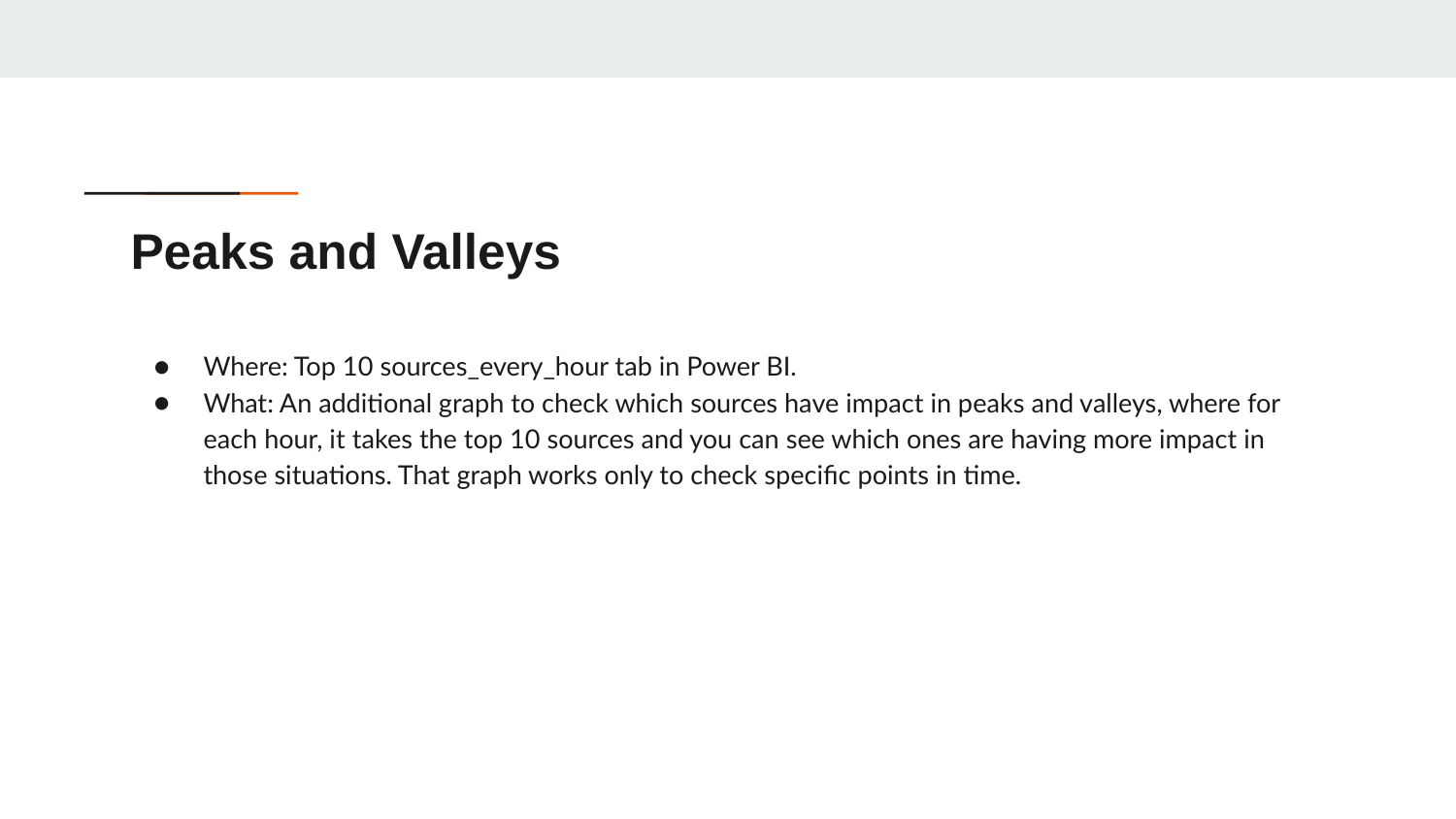

# Peaks and Valleys
Where: Top 10 sources_every_hour tab in Power BI.
What: An additional graph to check which sources have impact in peaks and valleys, where for each hour, it takes the top 10 sources and you can see which ones are having more impact in those situations. That graph works only to check specific points in time.